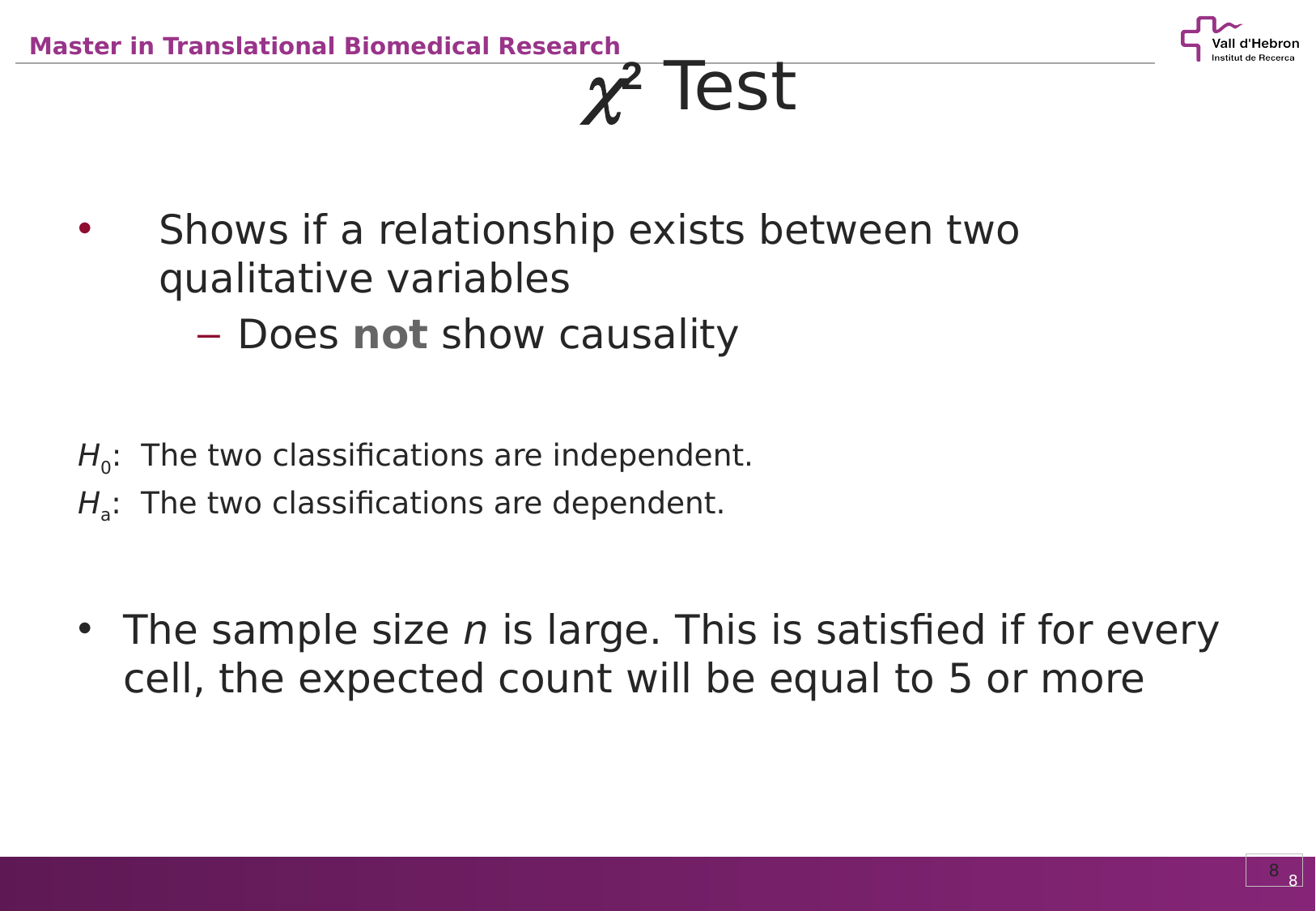

# χ2 Test
Shows if a relationship exists between two qualitative variables
Does not show causality

H0:  The two classifications are independent.
Ha:  The two classifications are dependent.

The sample size n is large. This is satisfied if for every cell, the expected count will be equal to 5 or more
8